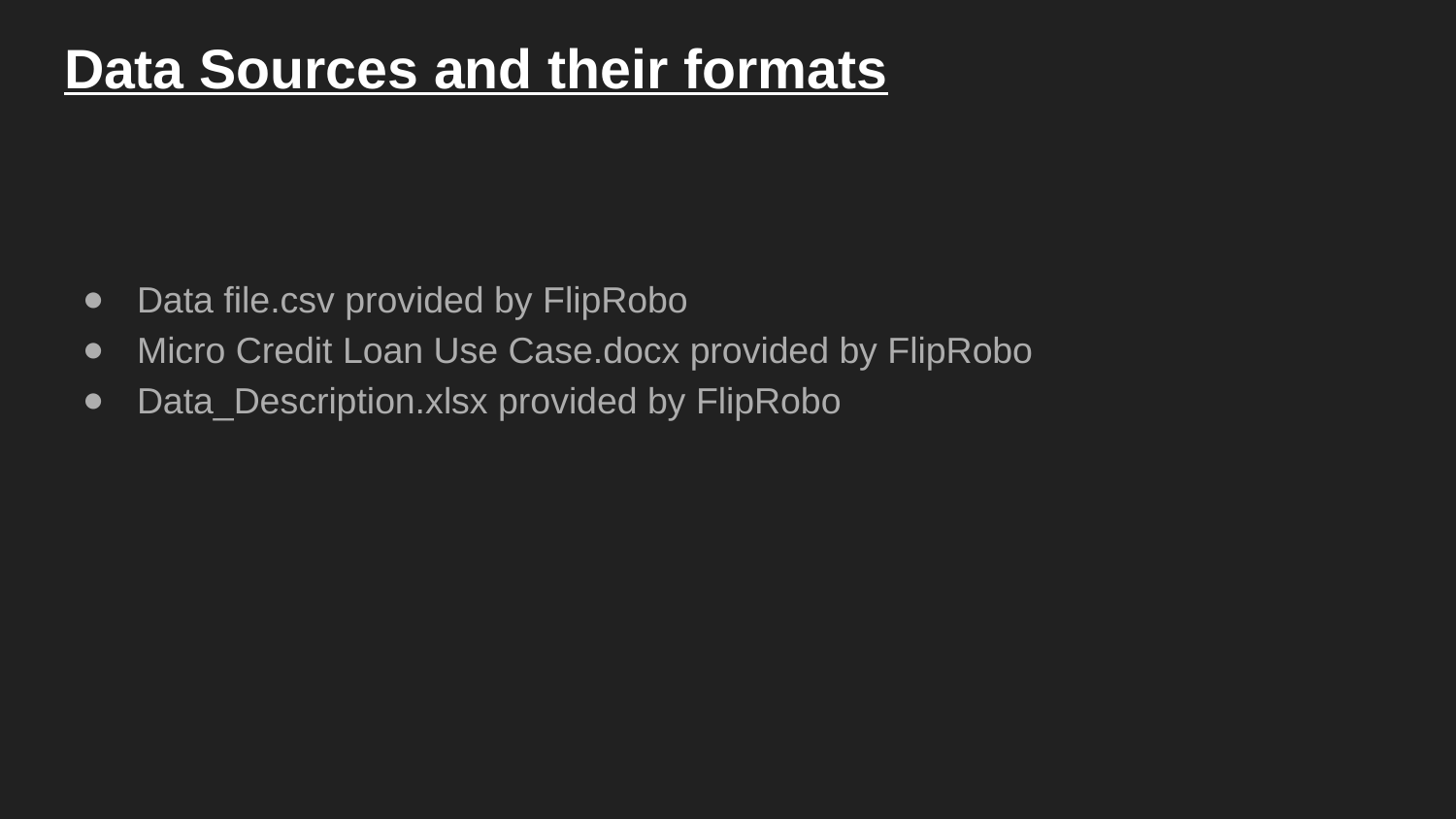

# Data Sources and their formats
Data file.csv provided by FlipRobo
Micro Credit Loan Use Case.docx provided by FlipRobo
Data_Description.xlsx provided by FlipRobo